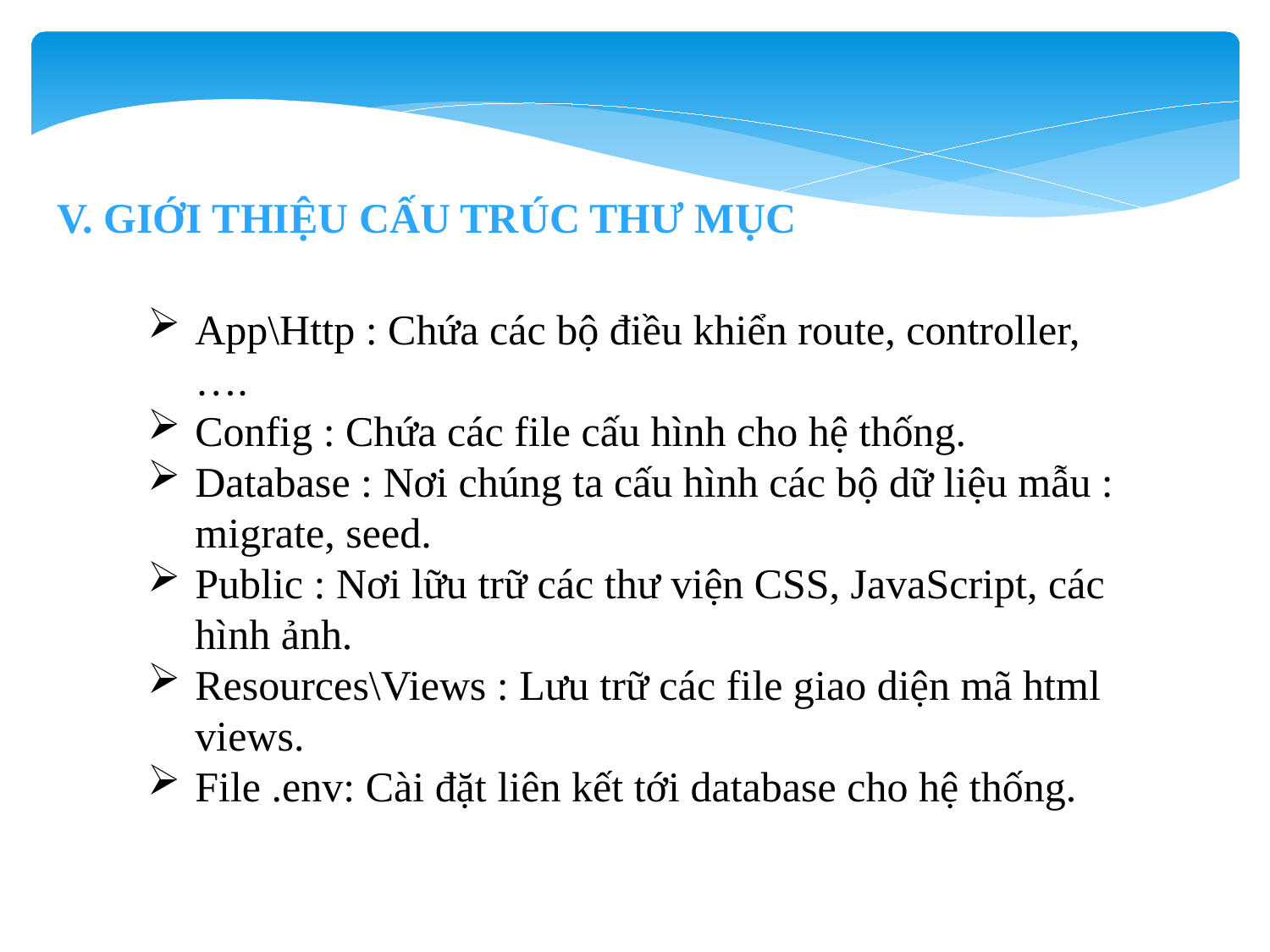

V. Giới thiệu cấu trúc thư mục
App\Http : Chứa các bộ điều khiển route, controller,….
Config : Chứa các file cấu hình cho hệ thống.
Database : Nơi chúng ta cấu hình các bộ dữ liệu mẫu : migrate, seed.
Public : Nơi lữu trữ các thư viện CSS, JavaScript, các hình ảnh.
Resources\Views : Lưu trữ các file giao diện mã html views.
File .env: Cài đặt liên kết tới database cho hệ thống.